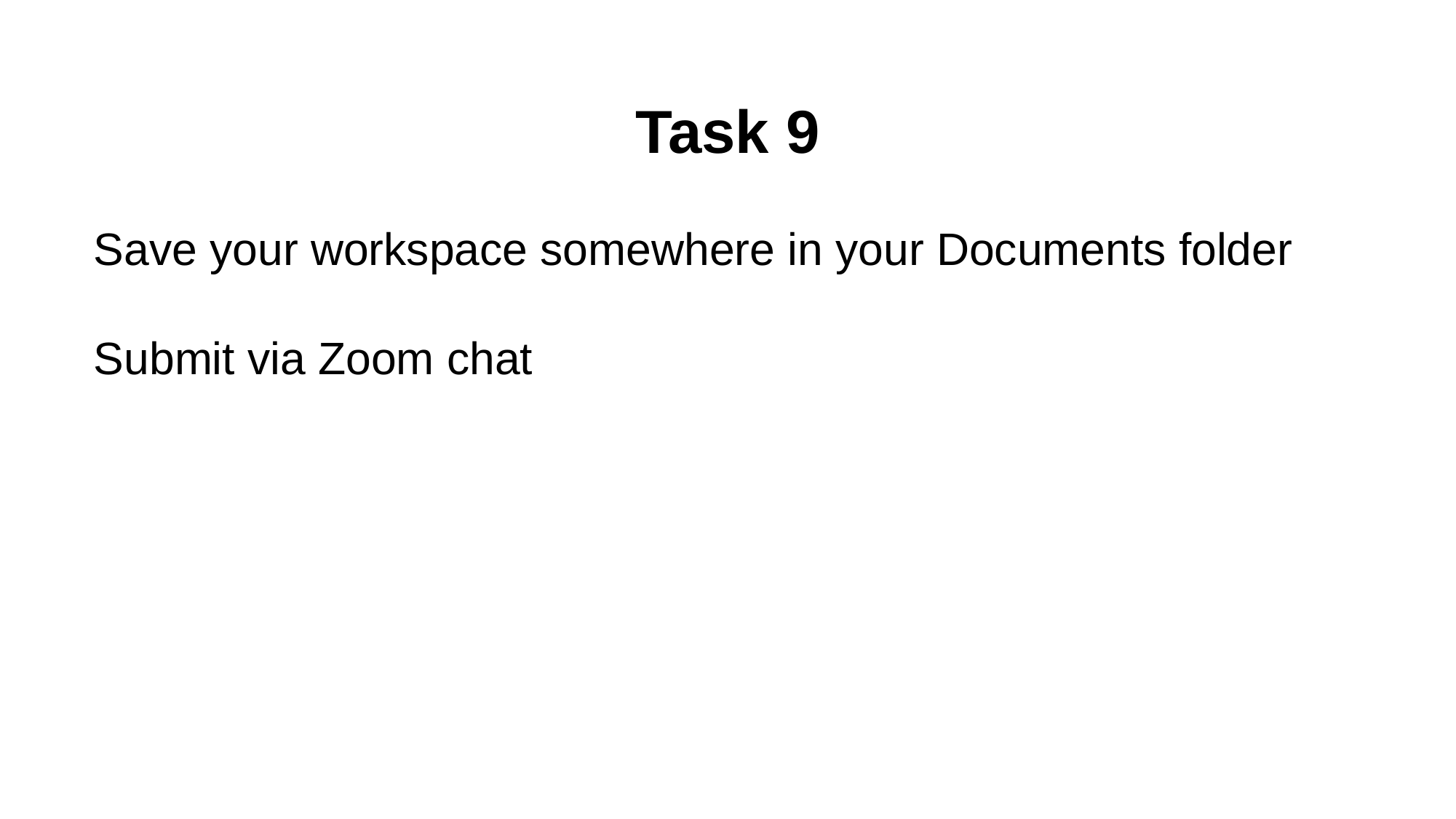

Task 9

Save your workspace somewhere in your Documents folder

Submit via Zoom chat